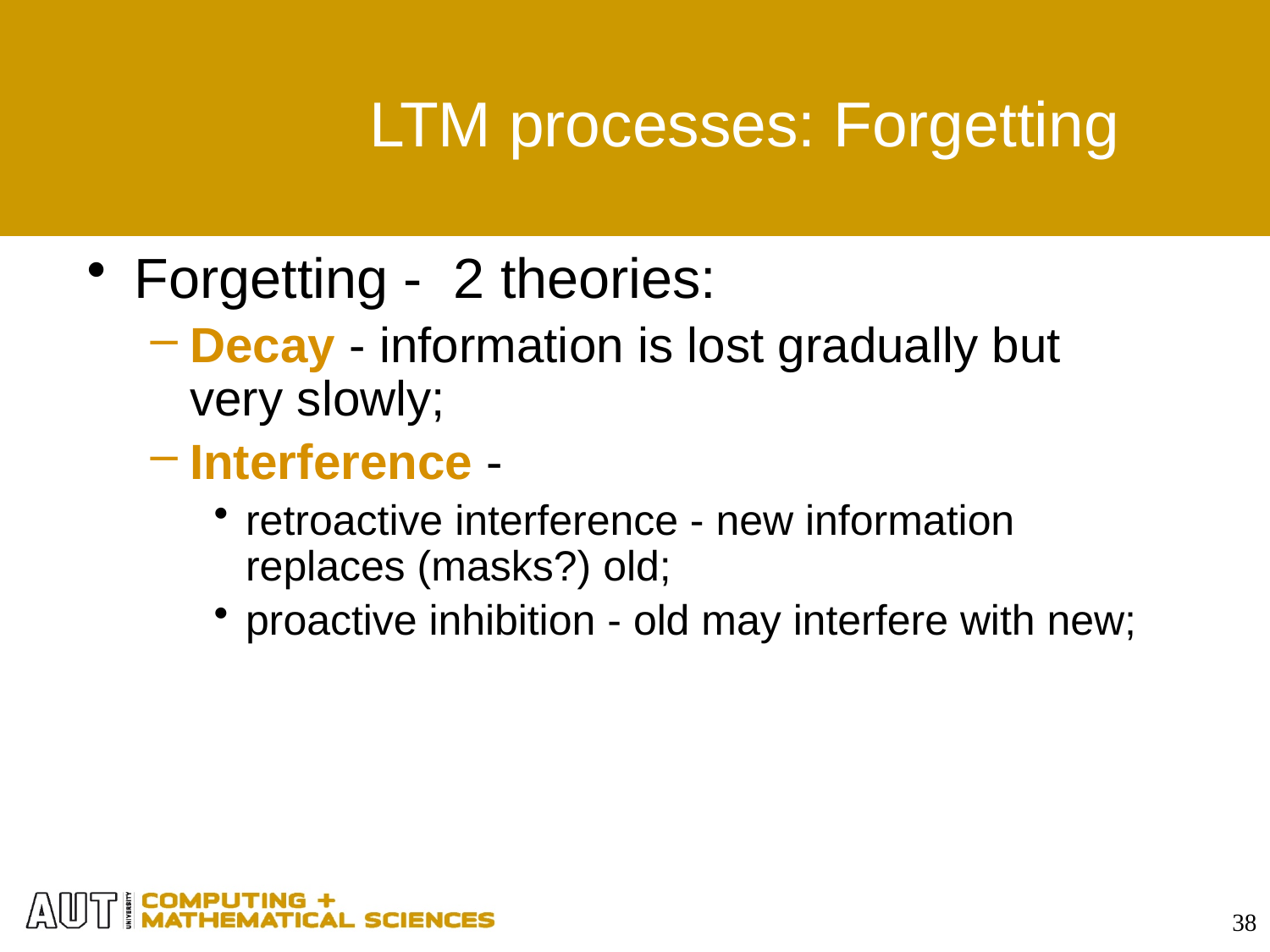

# LTM processes: Forgetting
Forgetting -  2 theories:
Decay - information is lost gradually but very slowly;
Interference -
retroactive interference - new information replaces (masks?) old;
proactive inhibition - old may interfere with new;

38